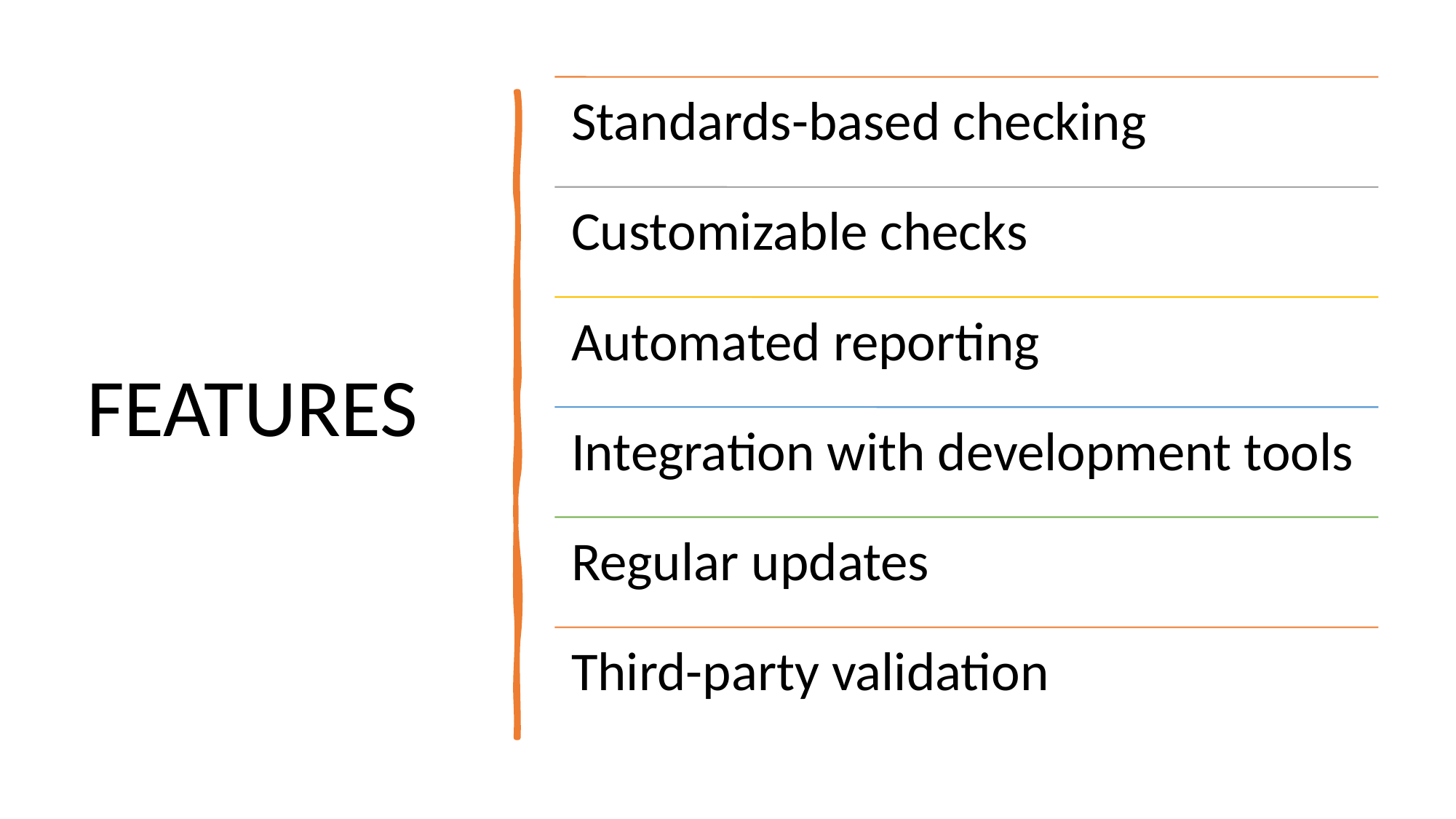

Standards-based checking
Customizable checks
Automated reporting
Integration with development tools
Regular updates
Third-party validation
# FEATURES